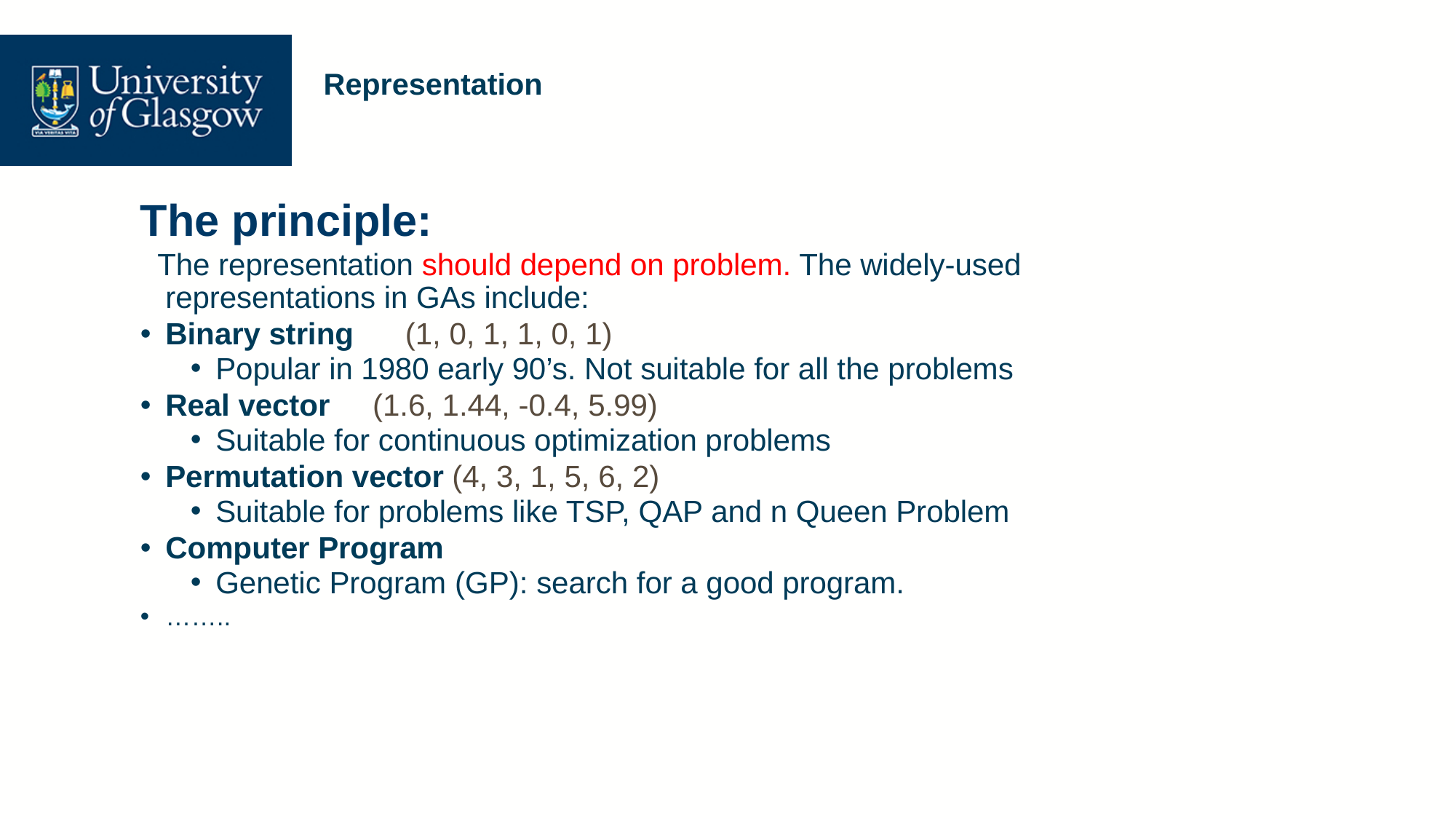

# Representation
The principle:
  The representation should depend on problem. The widely-used representations in GAs include:
Binary string      (1, 0, 1, 1, 0, 1)
Popular in 1980 early 90’s. Not suitable for all the problems
Real vector     (1.6, 1.44, -0.4, 5.99)
Suitable for continuous optimization problems
Permutation vector (4, 3, 1, 5, 6, 2)
Suitable for problems like TSP, QAP and n Queen Problem
Computer Program
Genetic Program (GP): search for a good program.
……..